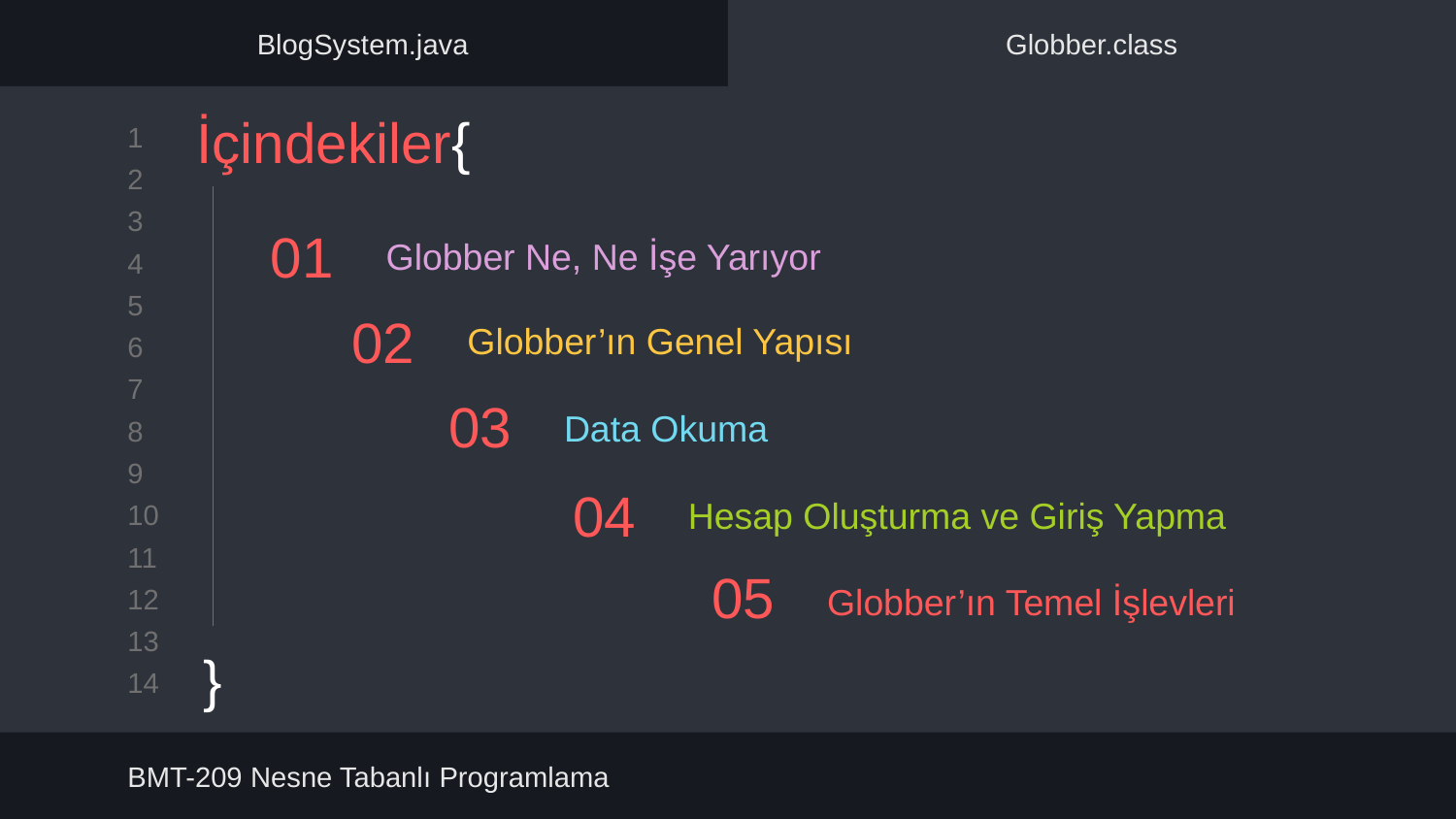

BlogSystem.java
Globber.class
İçindekiler{
}
# 01
Globber Ne, Ne İşe Yarıyor
Globber’ın Genel Yapısı
02
03
Data Okuma
Hesap Oluşturma ve Giriş Yapma
04
05
Globber’ın Temel İşlevleri
BMT-209 Nesne Tabanlı Programlama